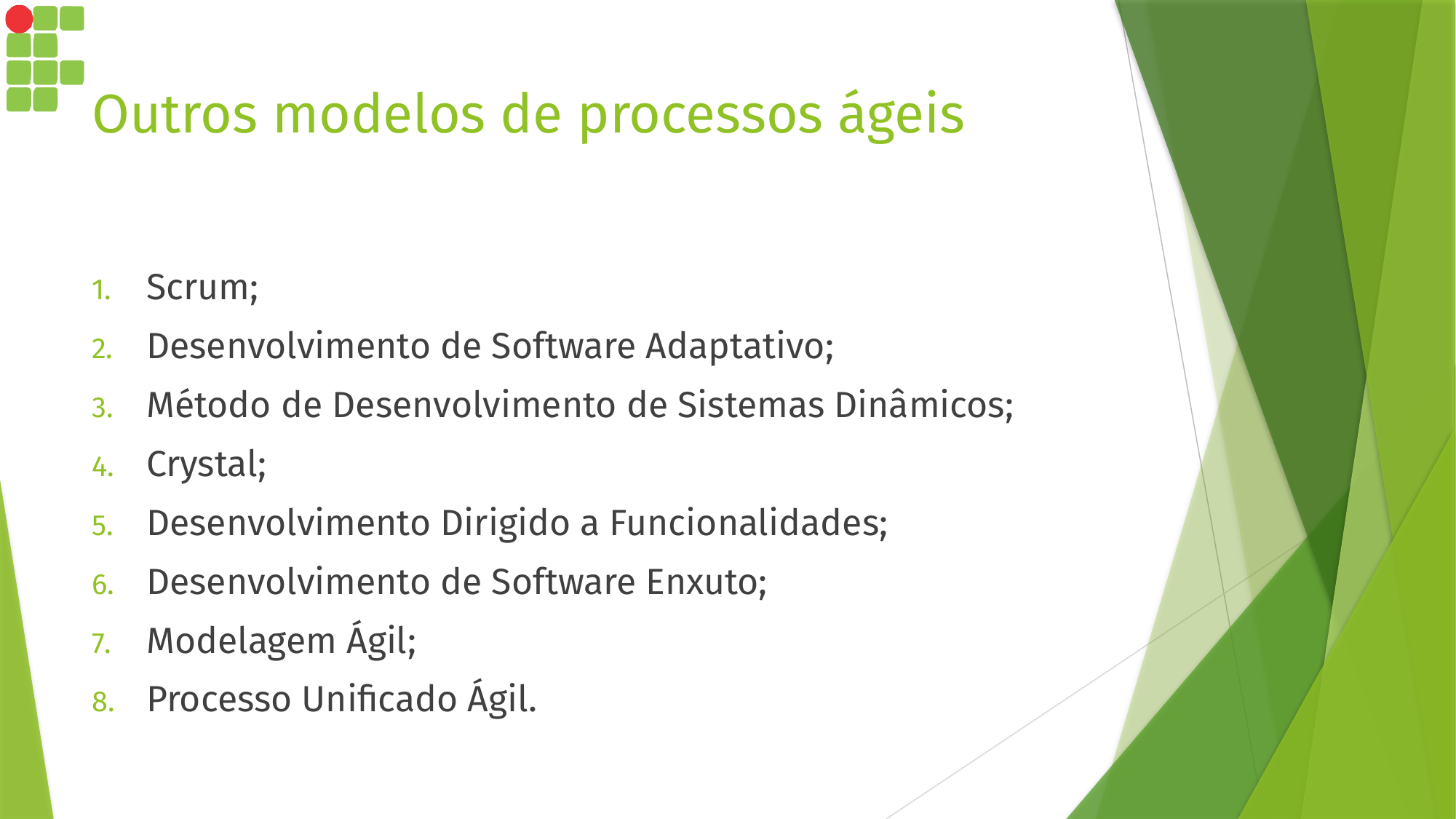

# Outros modelos de processos ágeis
Scrum;
Desenvolvimento de Software Adaptativo;
Método de Desenvolvimento de Sistemas Dinâmicos;
Crystal;
Desenvolvimento Dirigido a Funcionalidades;
Desenvolvimento de Software Enxuto;
Modelagem Ágil;
Processo Unificado Ágil.